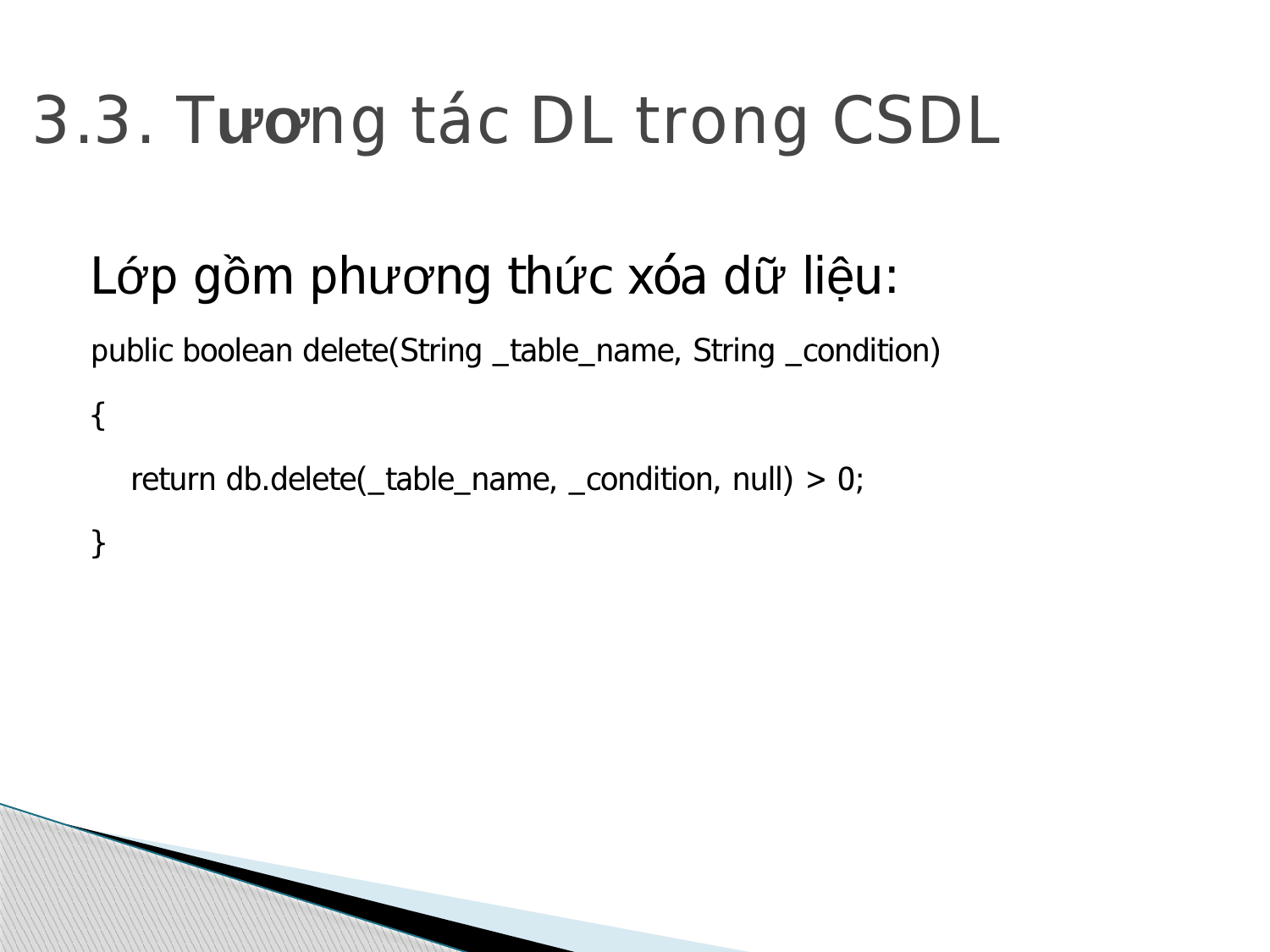

# 3.3. Tương tác DL trong CSDL
Lớp gồm phương thức xóa dữ liệu:
public boolean delete(String _table_name, String _condition)
{
    return db.delete(_table_name, _condition, null) > 0;
}
34